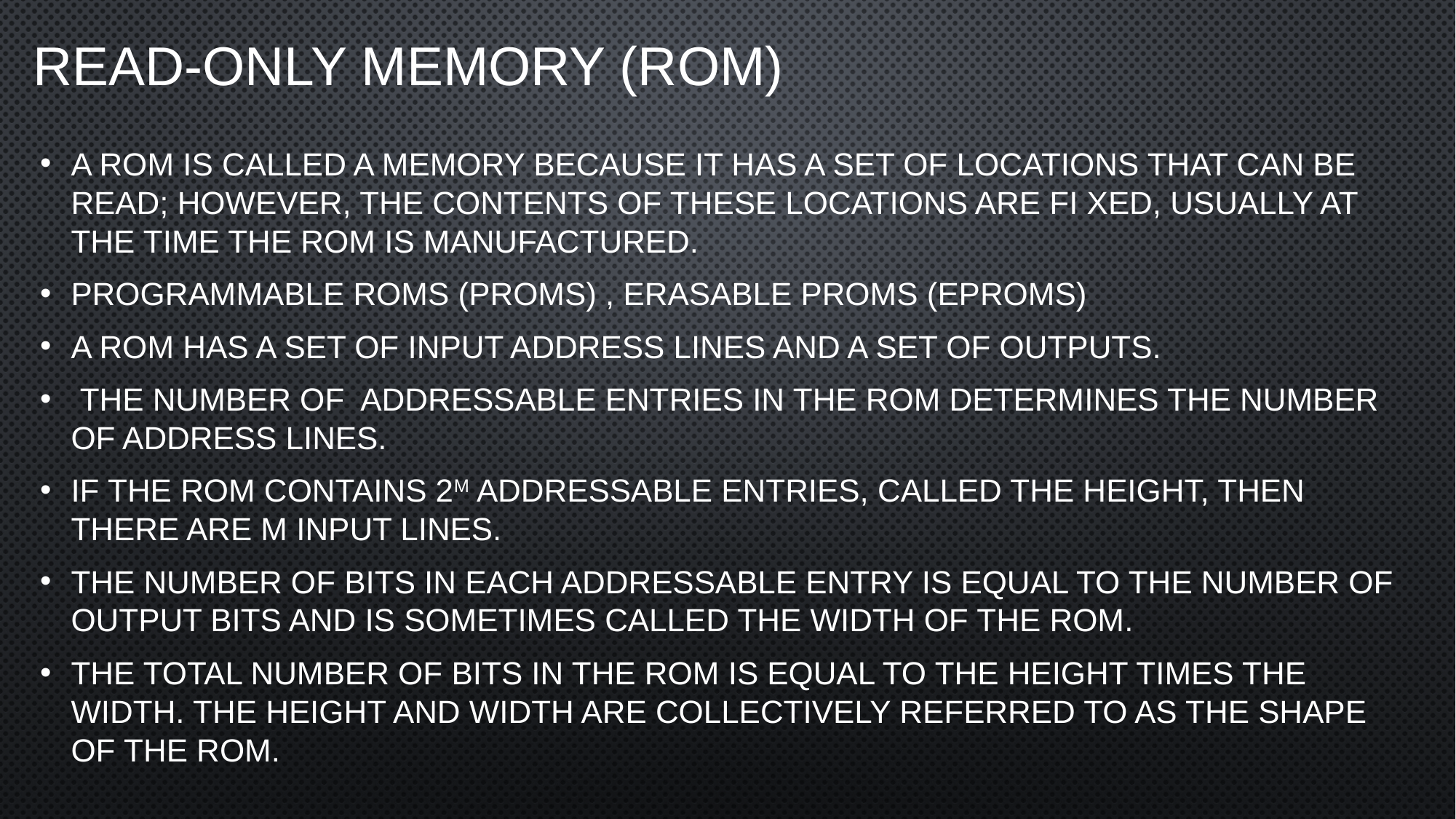

# read-only memory (ROM)
A ROM is called a memory because it has a set of locations that can be read; however, the contents of these locations are fi xed, usually at the time the ROM is manufactured.
Programmable ROMs (PROMs) , Erasable PROMs (EPROMs)
A ROM has a set of input address lines and a set of outputs.
 The number of  Addressable entries in the ROM determines the number of address lines.
If the ROM contains 2m addressable entries, called the height, then there are m input lines.
The number of bits in each addressable entry is equal to the number of output bits and is sometimes called the width of the ROM.
The total number of bits in the ROM is equal to the height times the width. The height and width are collectively referred to as the shape of the ROM.